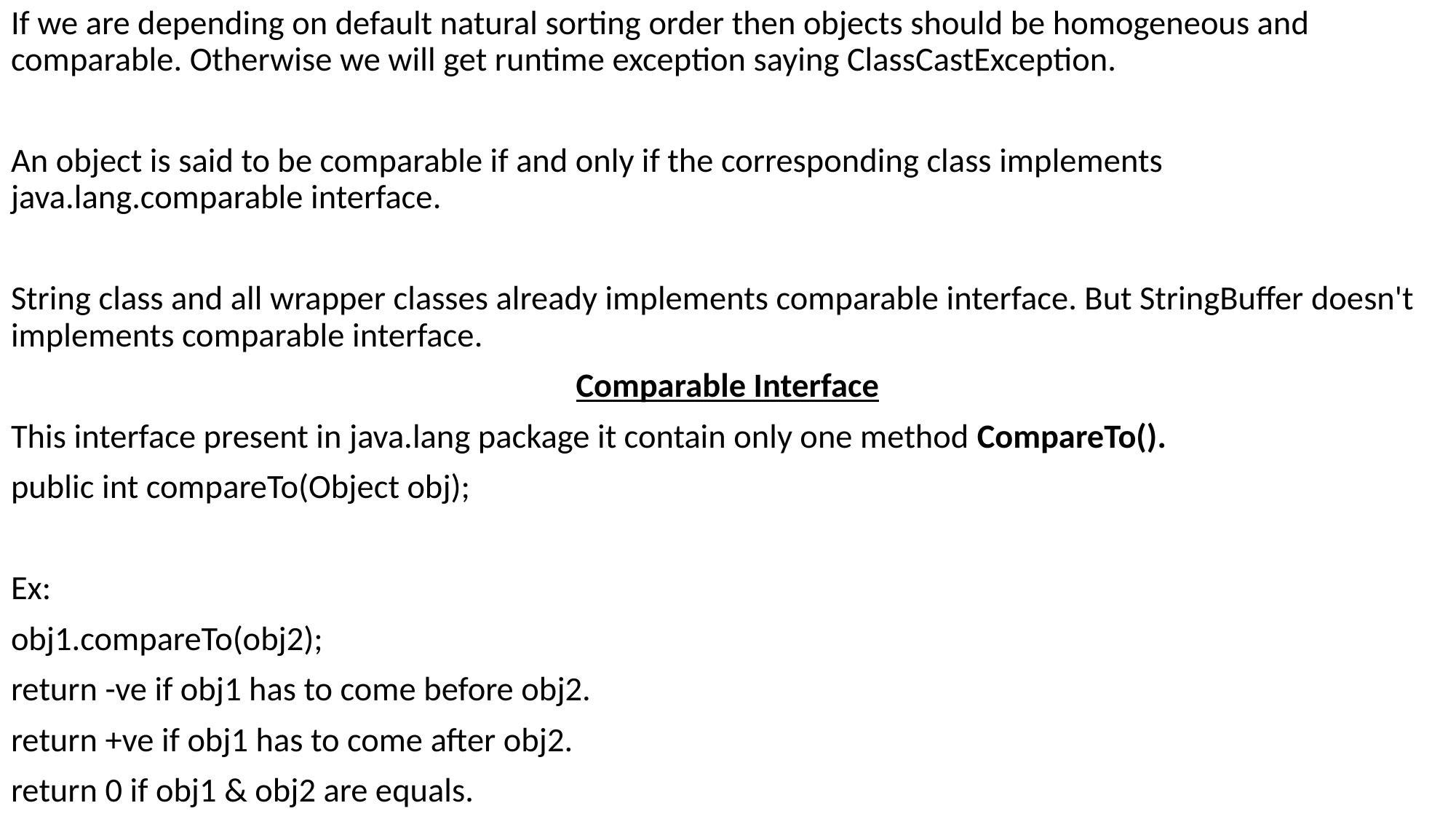

If we are depending on default natural sorting order then objects should be homogeneous and comparable. Otherwise we will get runtime exception saying ClassCastException.

An object is said to be comparable if and only if the corresponding class implements java.lang.comparable interface.

String class and all wrapper classes already implements comparable interface. But StringBuffer doesn't implements comparable interface.
Comparable Interface
This interface present in java.lang package it contain only one method CompareTo().
public int compareTo(Object obj);

Ex:
obj1.compareTo(obj2);
return -ve if obj1 has to come before obj2.
return +ve if obj1 has to come after obj2.
return 0 if obj1 & obj2 are equals.